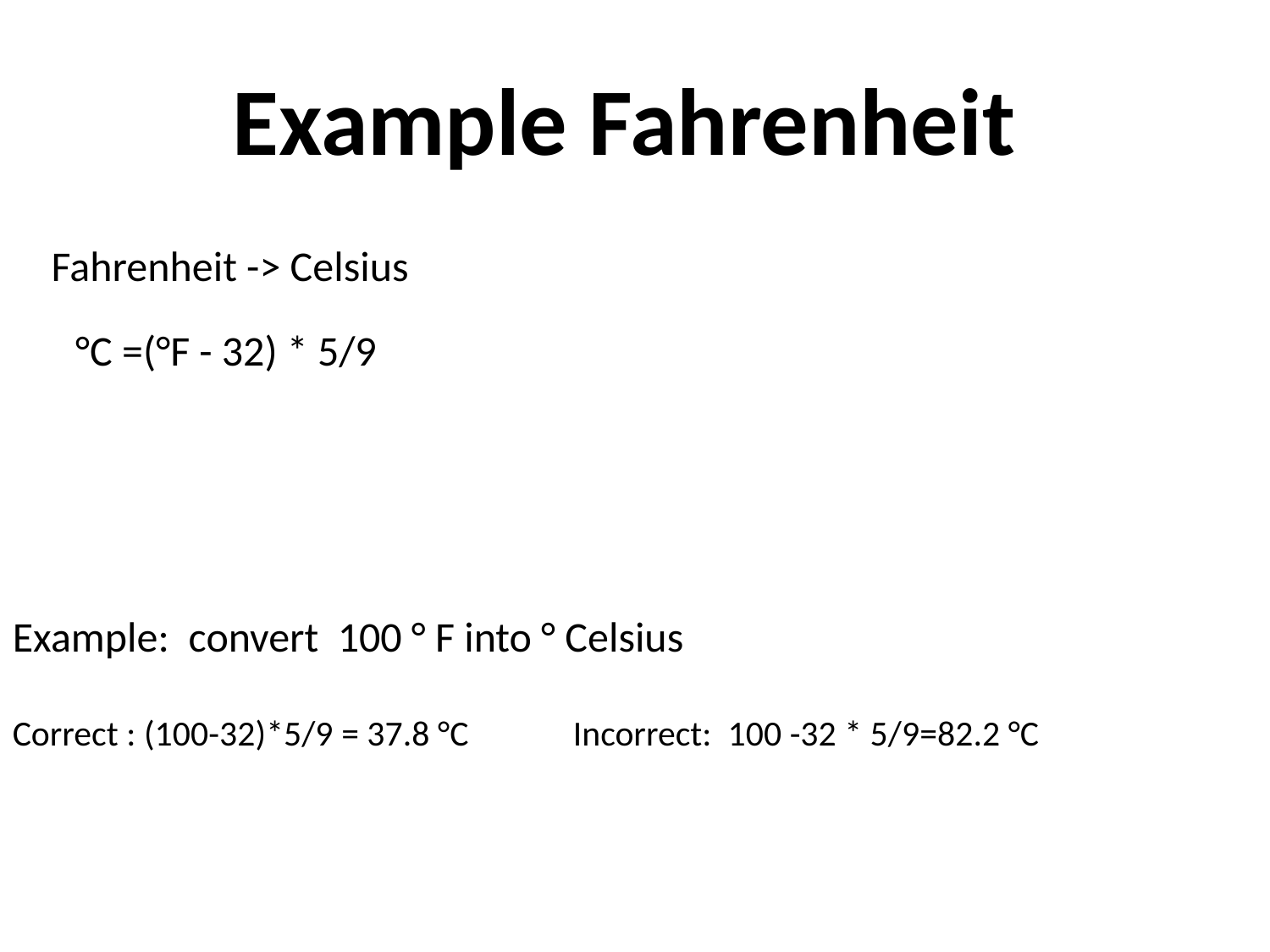

# Example Fahrenheit
Fahrenheit -> Celsius
°C =(°F - 32) * 5/9
Example:  convert  100 ° F into ° Celsius

Correct : (100-32)*5/9 = 37.8 °C             Incorrect:  100 -32 * 5/9=82.2 °C